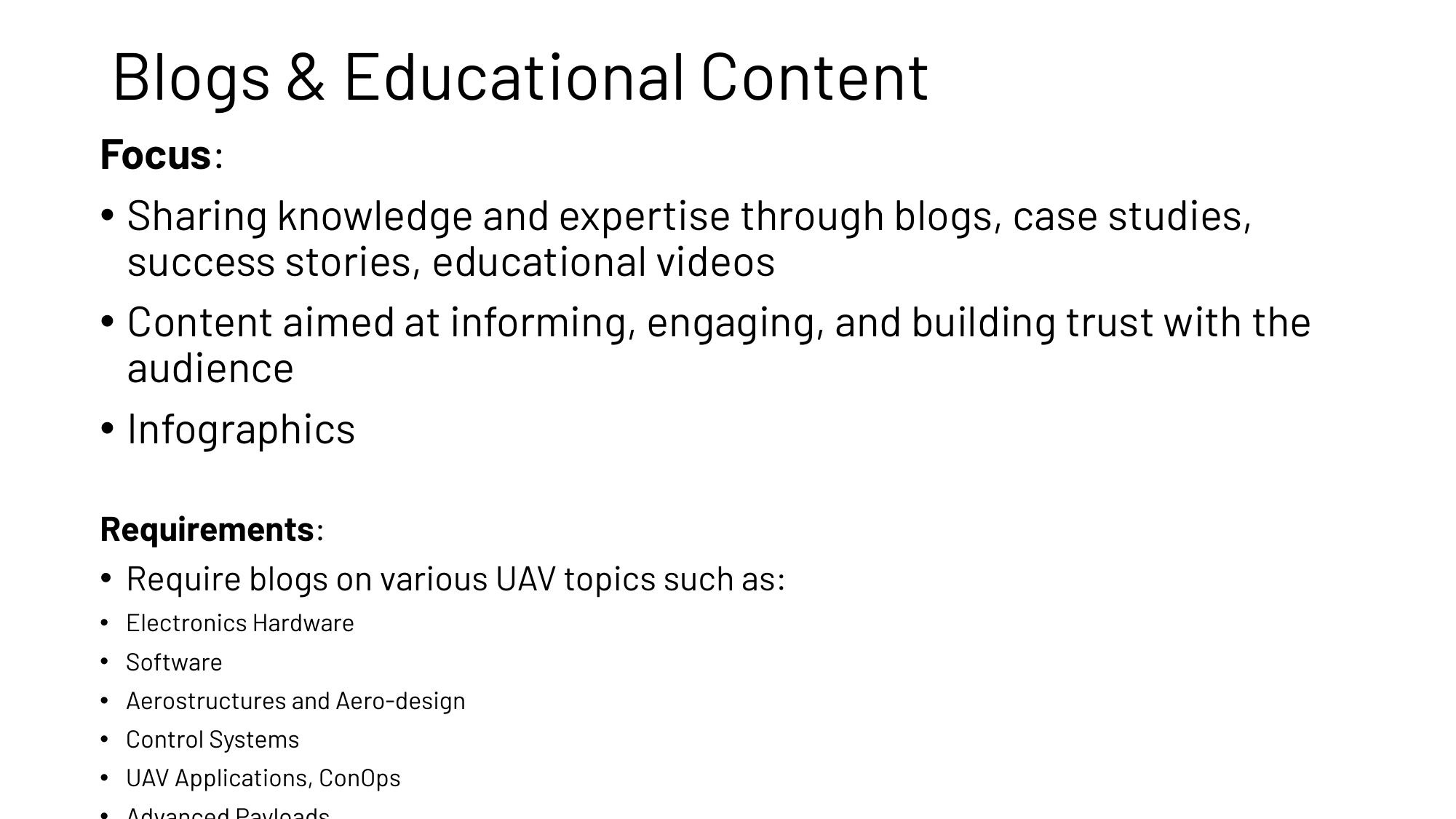

# Blogs & Educational Content
Focus:
Sharing knowledge and expertise through blogs, case studies, success stories, educational videos
Content aimed at informing, engaging, and building trust with the audience
Infographics
Requirements:
Require blogs on various UAV topics such as:
Electronics Hardware
Software
Aerostructures and Aero-design
Control Systems
UAV Applications, ConOps
Advanced Payloads